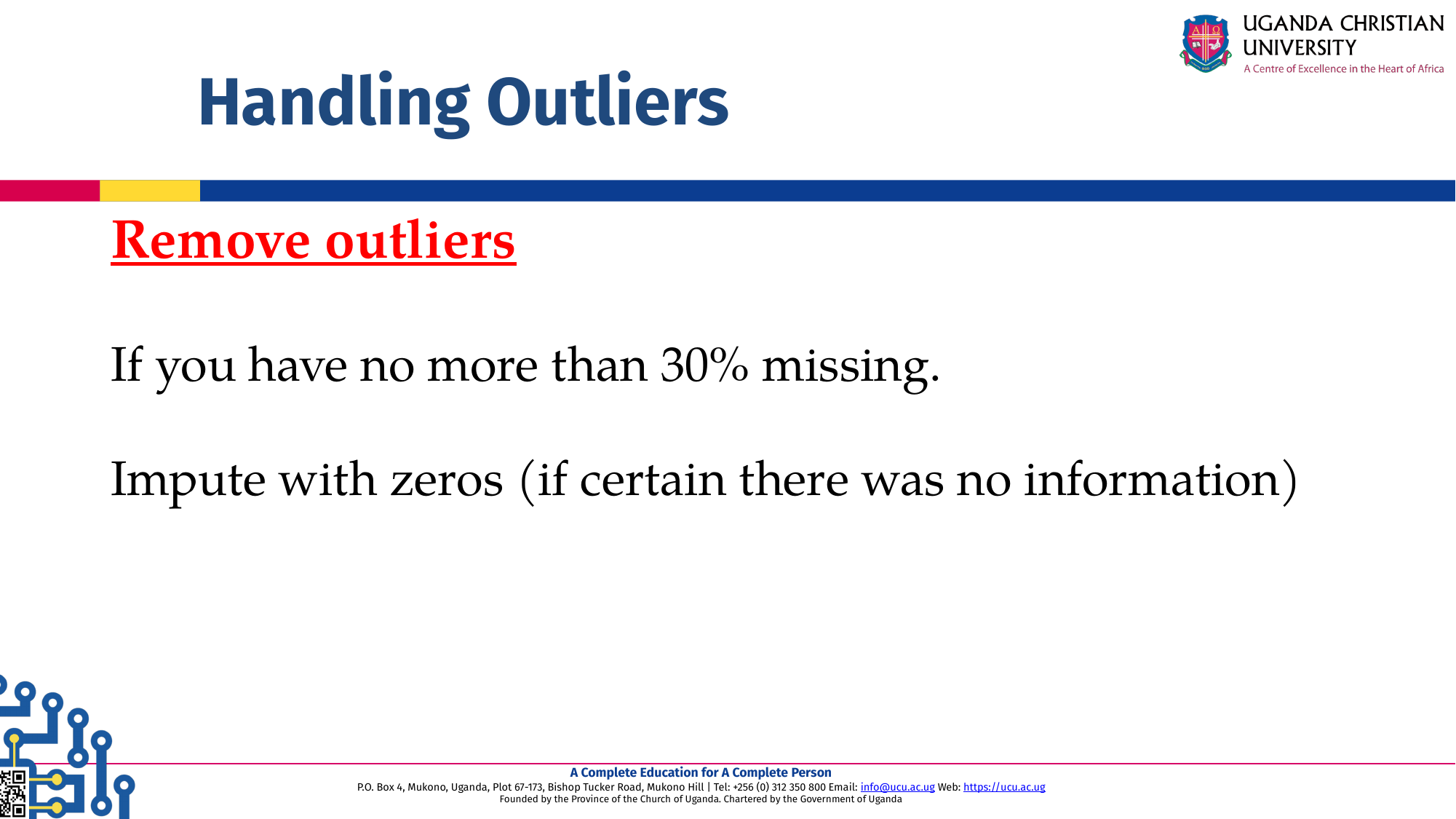

# Handling Outliers
Remove outliers

If you have no more than 30% missing.

Impute with zeros (if certain there was no information)